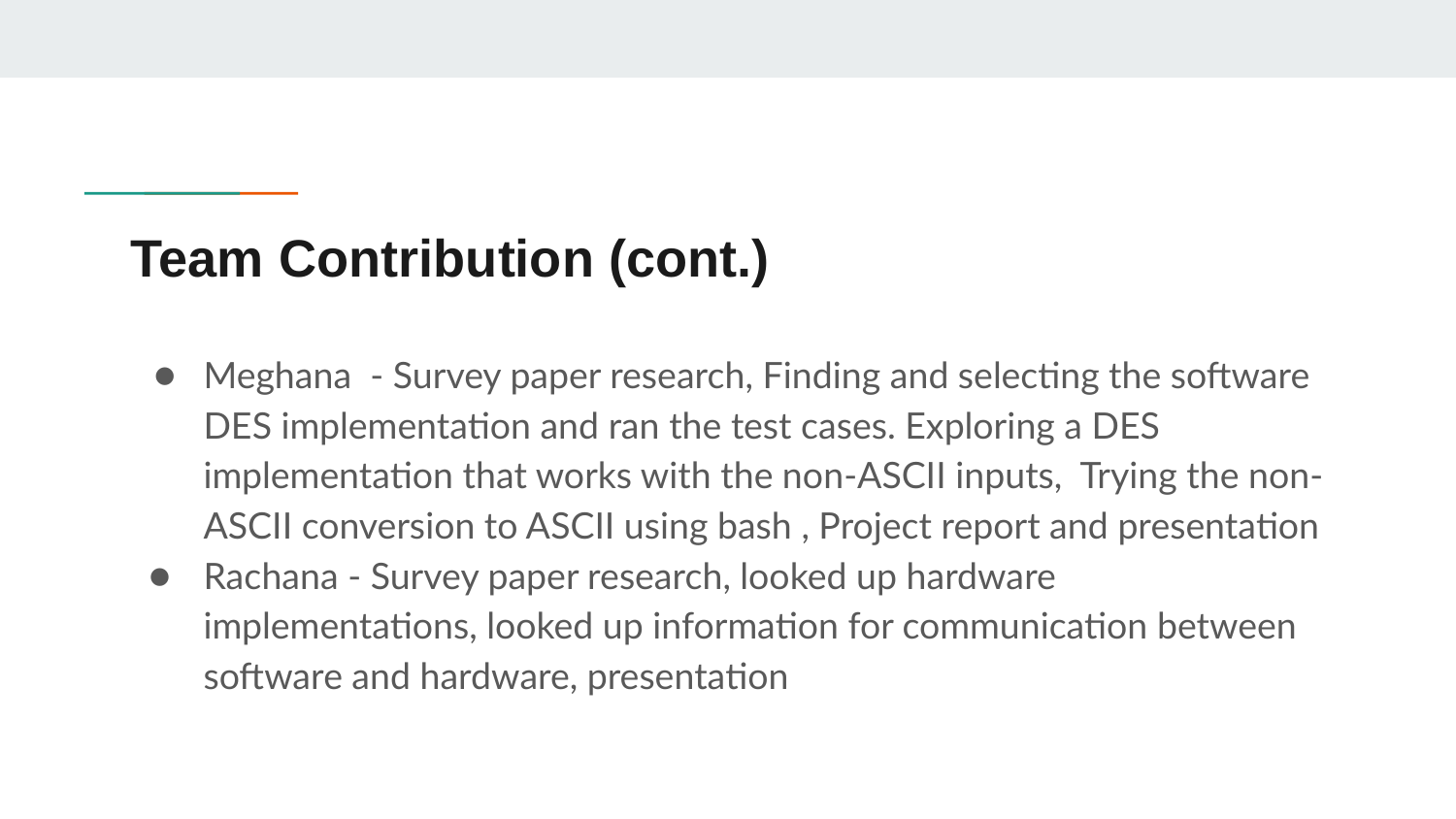

# Team Contribution (cont.)
Meghana  - Survey paper research, Finding and selecting the software DES implementation and ran the test cases. Exploring a DES implementation that works with the non-ASCII inputs,  Trying the non-ASCII conversion to ASCII using bash , Project report and presentation
Rachana - Survey paper research, looked up hardware implementations, looked up information for communication between software and hardware, presentation